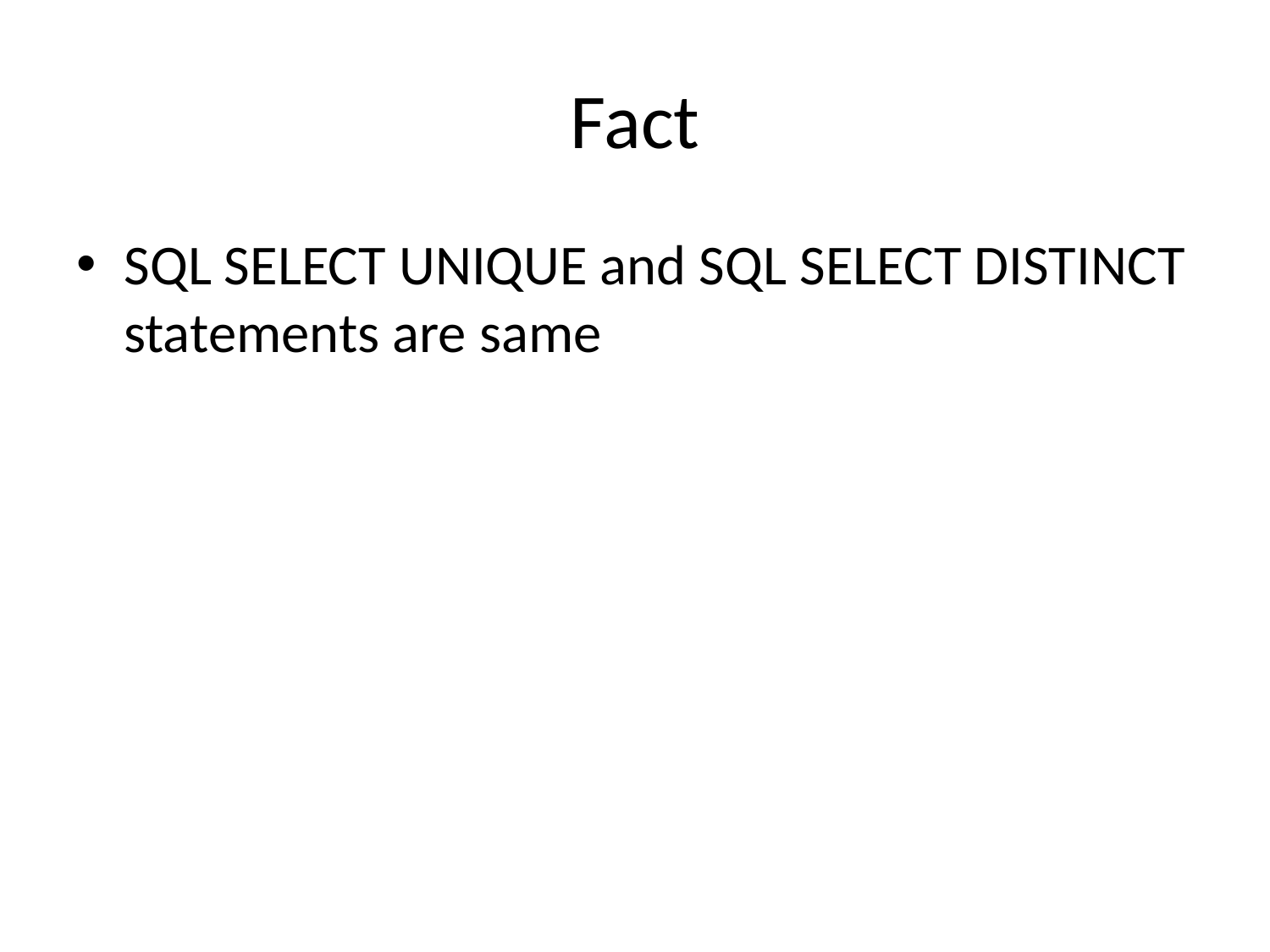

# Fact
SQL SELECT UNIQUE and SQL SELECT DISTINCT statements are same